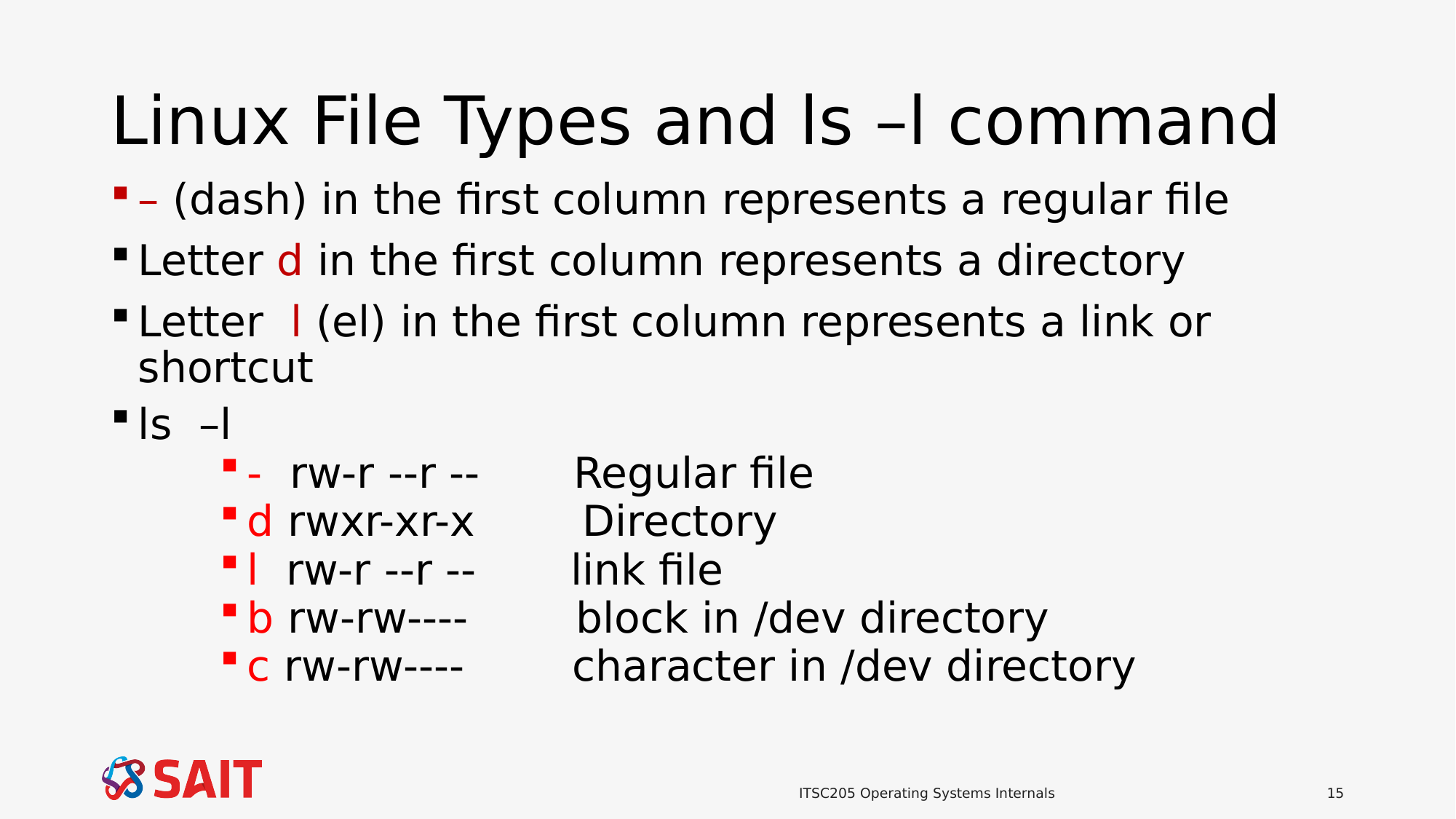

# Linux File Types and ls –l command
– (dash) in the first column represents a regular file
Letter d in the first column represents a directory
Letter  l (el) in the first column represents a link or shortcut
ls  –l
-  rw-r --r --       Regular file
d rwxr-xr-x        Directory
l  rw-r --r --       link file
b rw-rw----        block in /dev directory
c rw-rw----        character in /dev directory

ITSC205 Operating Systems Internals
15